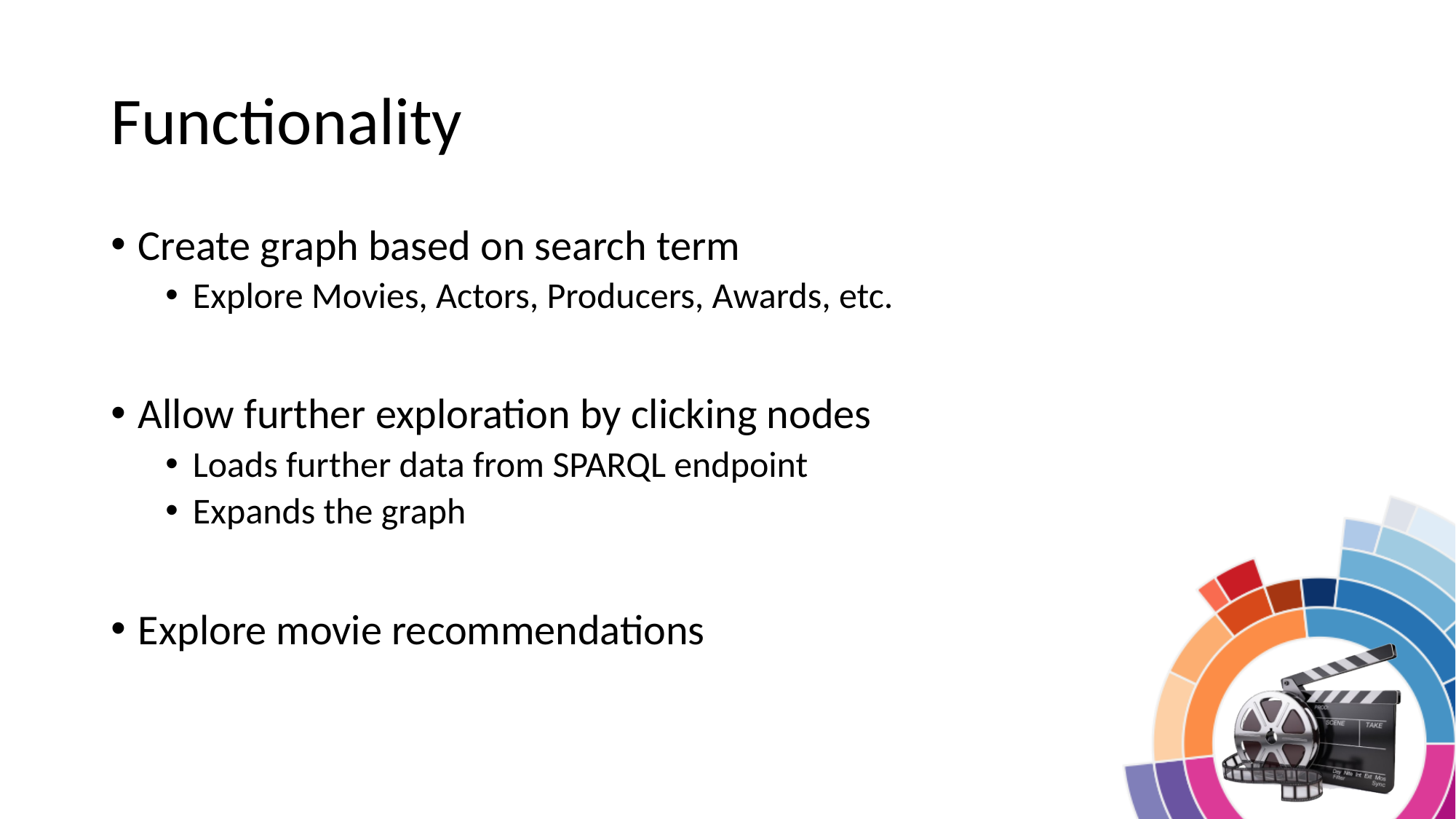

# Functionality
Create graph based on search term
Explore Movies, Actors, Producers, Awards, etc.

Allow further exploration by clicking nodes
Loads further data from SPARQL endpoint
Expands the graph

Explore movie recommendations